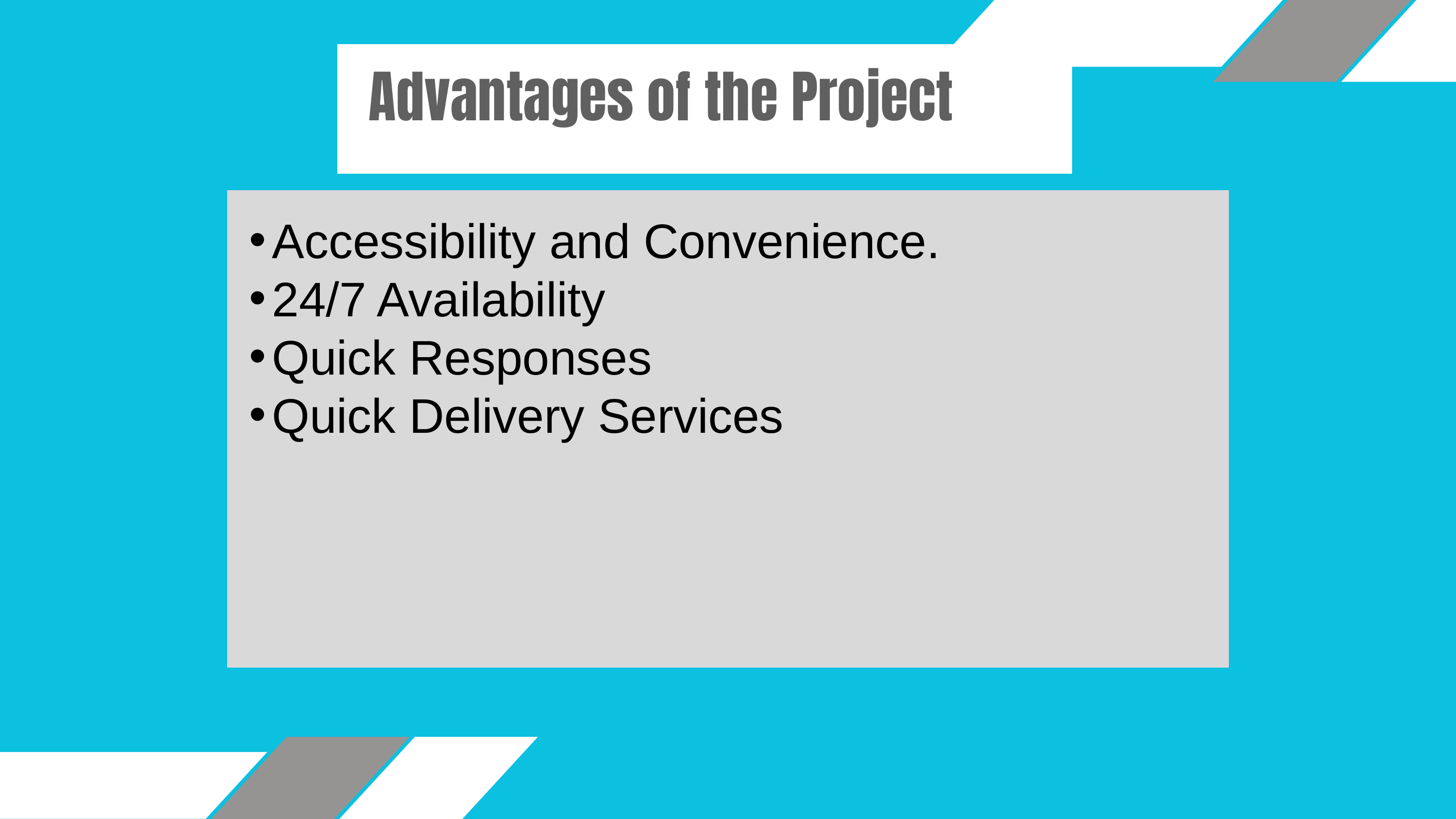

Advantages of the Project

Accessibility and Convenience.
24/7 Availability
Quick Responses
Quick Delivery Services